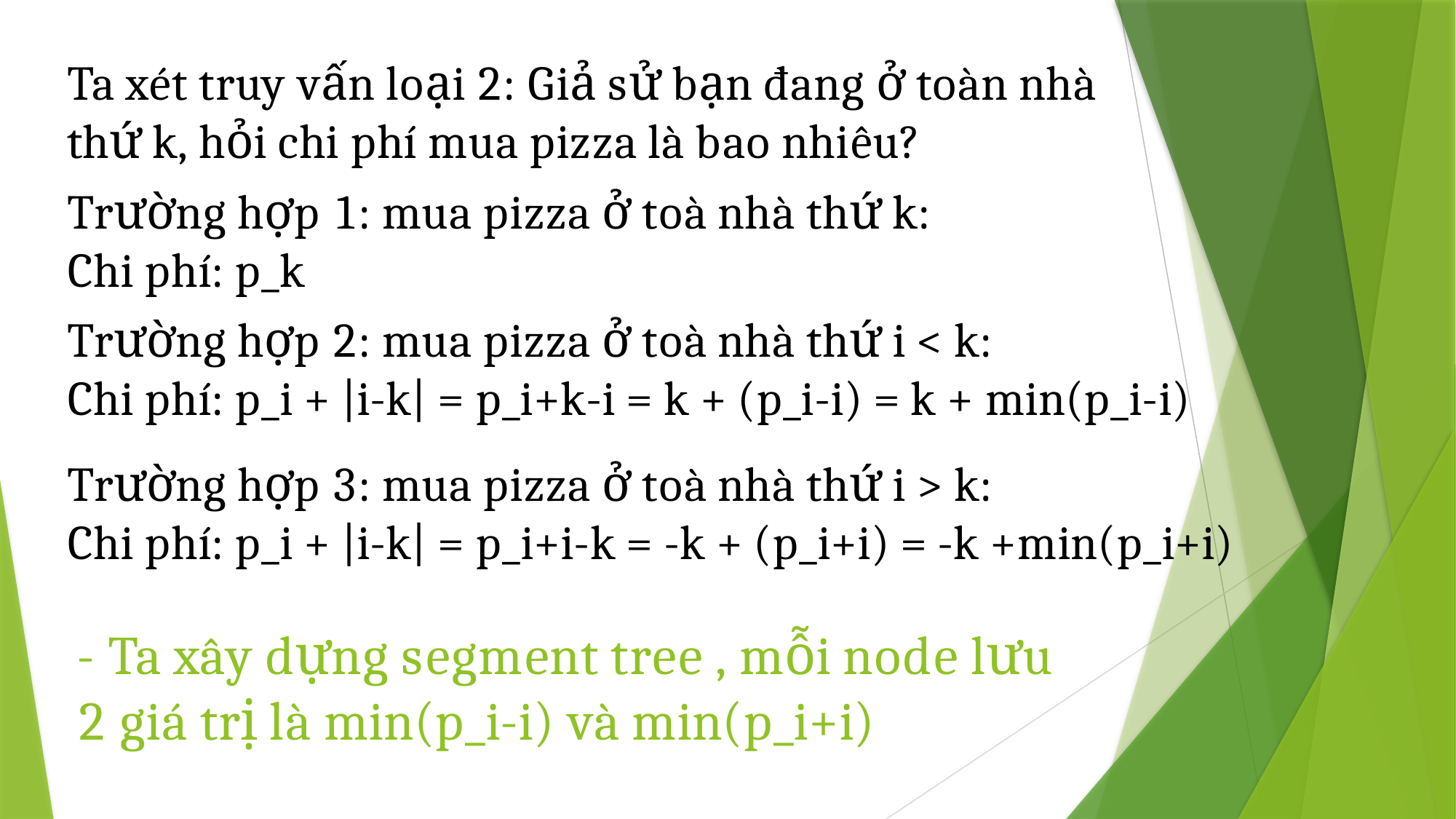

Ta xét truy vấn loại 2: Giả sử bạn đang ở toàn nhà thứ k, hỏi chi phí mua pizza là bao nhiêu?
Trường hợp 1: mua pizza ở toà nhà thứ k:
Chi phí: p_k
Trường hợp 2: mua pizza ở toà nhà thứ i < k:
Chi phí: p_i + |i-k| = p_i+k-i = k + (p_i-i) = k + min(p_i-i)
Trường hợp 3: mua pizza ở toà nhà thứ i > k:
Chi phí: p_i + |i-k| = p_i+i-k = -k + (p_i+i) = -k +min(p_i+i)
# - Ta xây dựng segment tree , mỗi node lưu 2 giá trị là min(p_i-i) và min(p_i+i)